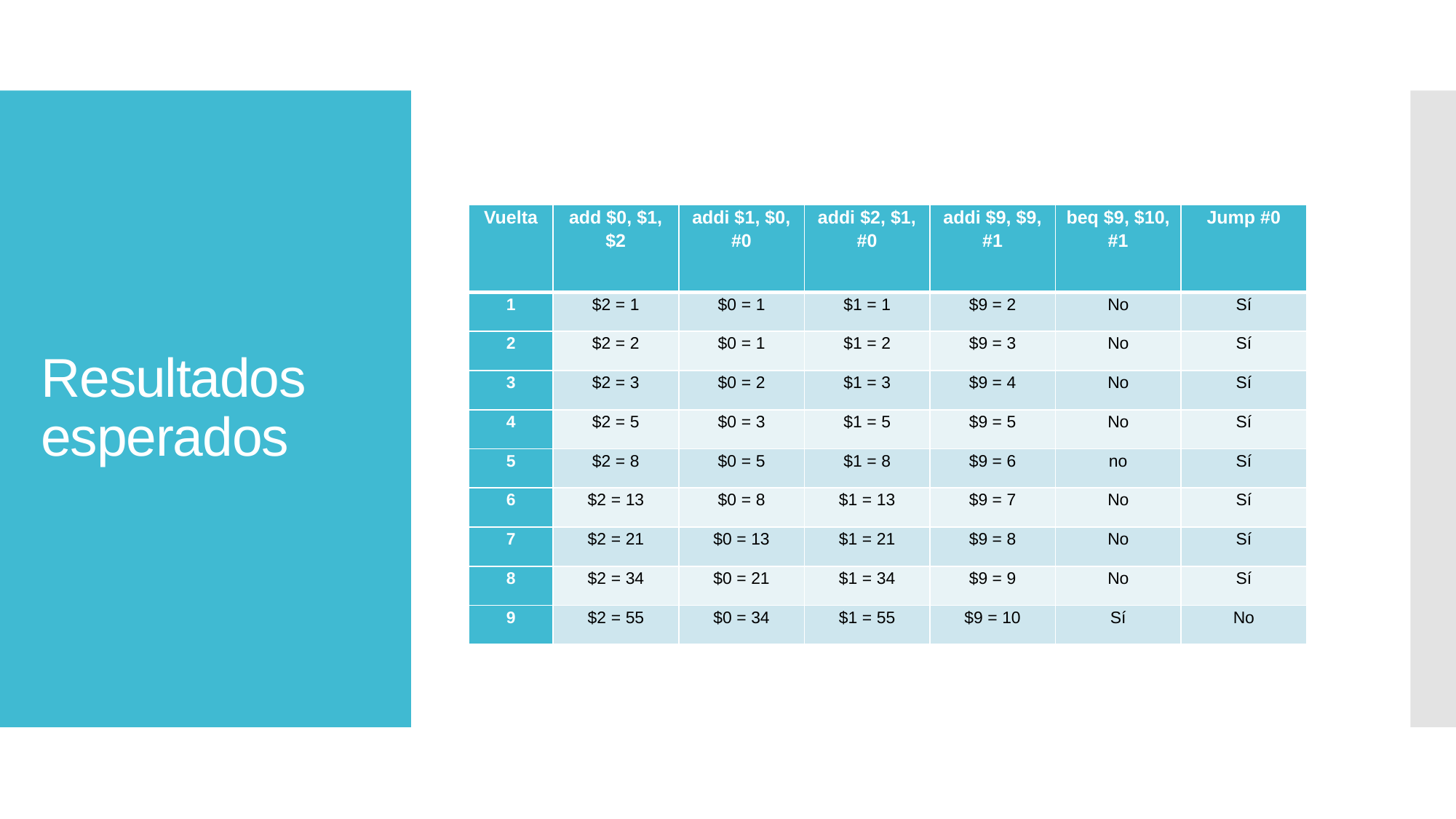

# Resultados esperados
| Vuelta | add $0, $1, $2 | addi $1, $0, #0 | addi $2, $1, #0 | addi $9, $9, #1 | beq $9, $10, #1 | Jump #0 |
| --- | --- | --- | --- | --- | --- | --- |
| 1 | $2 = 1 | $0 = 1 | $1 = 1 | $9 = 2 | No | Sí |
| 2 | $2 = 2 | $0 = 1 | $1 = 2 | $9 = 3 | No | Sí |
| 3 | $2 = 3 | $0 = 2 | $1 = 3 | $9 = 4 | No | Sí |
| 4 | $2 = 5 | $0 = 3 | $1 = 5 | $9 = 5 | No | Sí |
| 5 | $2 = 8 | $0 = 5 | $1 = 8 | $9 = 6 | no | Sí |
| 6 | $2 = 13 | $0 = 8 | $1 = 13 | $9 = 7 | No | Sí |
| 7 | $2 = 21 | $0 = 13 | $1 = 21 | $9 = 8 | No | Sí |
| 8 | $2 = 34 | $0 = 21 | $1 = 34 | $9 = 9 | No | Sí |
| 9 | $2 = 55 | $0 = 34 | $1 = 55 | $9 = 10 | Sí | No |